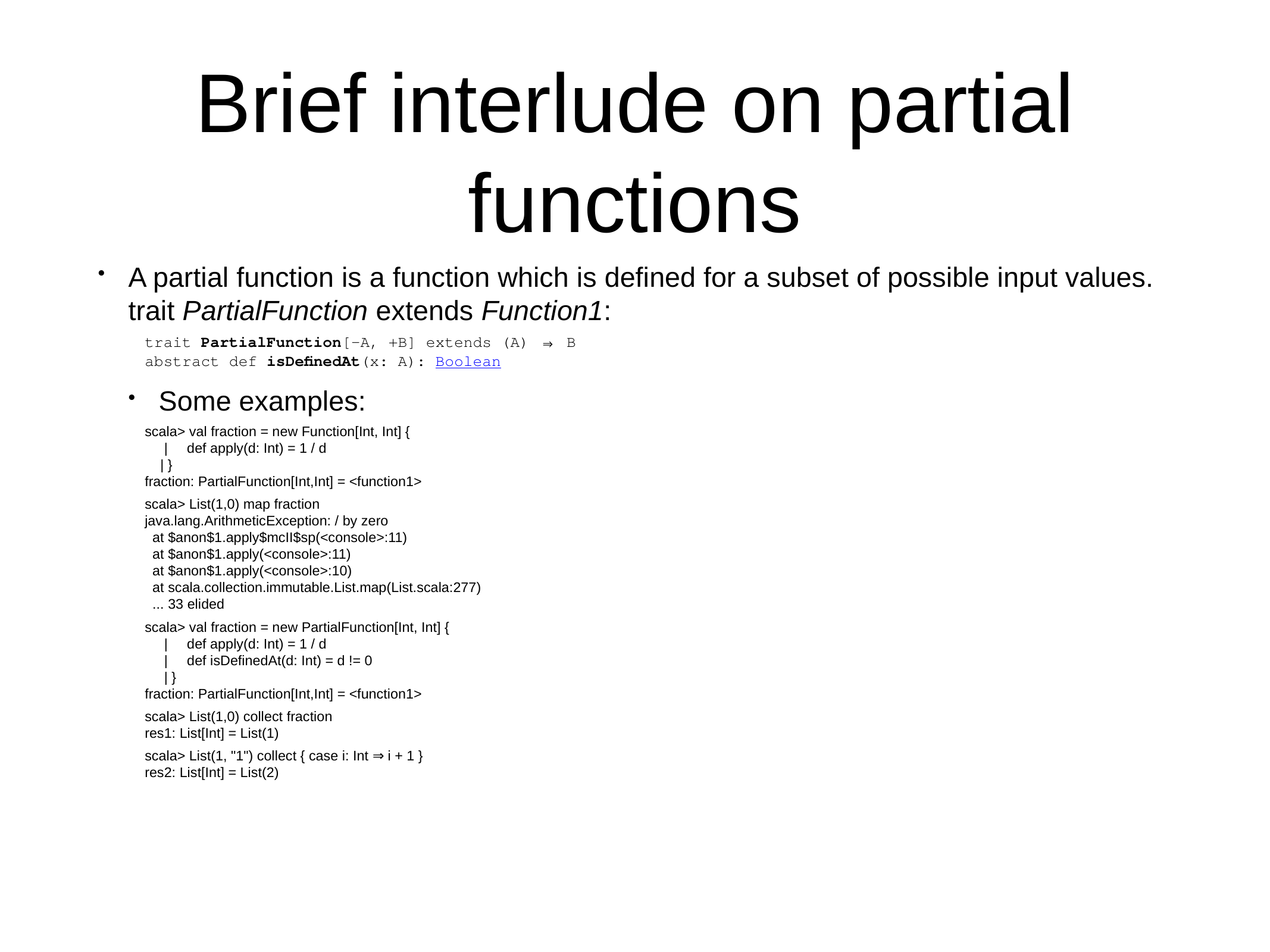

# Brief interlude on partial functions
A partial function is a function which is defined for a subset of possible input values. trait PartialFunction extends Function1:
trait PartialFunction[-A, +B] extends (A) ⇒ B
abstract def isDefinedAt(x: A): Boolean
Some examples:
scala> val fraction = new Function[Int, Int] {
     |     def apply(d: Int) = 1 / d
    | }
fraction: PartialFunction[Int,Int] = <function1>
scala> List(1,0) map fraction
java.lang.ArithmeticException: / by zero
  at $anon$1.apply$mcII$sp(<console>:11)
  at $anon$1.apply(<console>:11)
  at $anon$1.apply(<console>:10)
  at scala.collection.immutable.List.map(List.scala:277)
  ... 33 elided
scala> val fraction = new PartialFunction[Int, Int] {
     |     def apply(d: Int) = 1 / d
     |     def isDefinedAt(d: Int) = d != 0
     | }
fraction: PartialFunction[Int,Int] = <function1>
scala> List(1,0) collect fraction
res1: List[Int] = List(1)
scala> List(1, "1") collect { case i: Int ⇒ i + 1 }
res2: List[Int] = List(2)